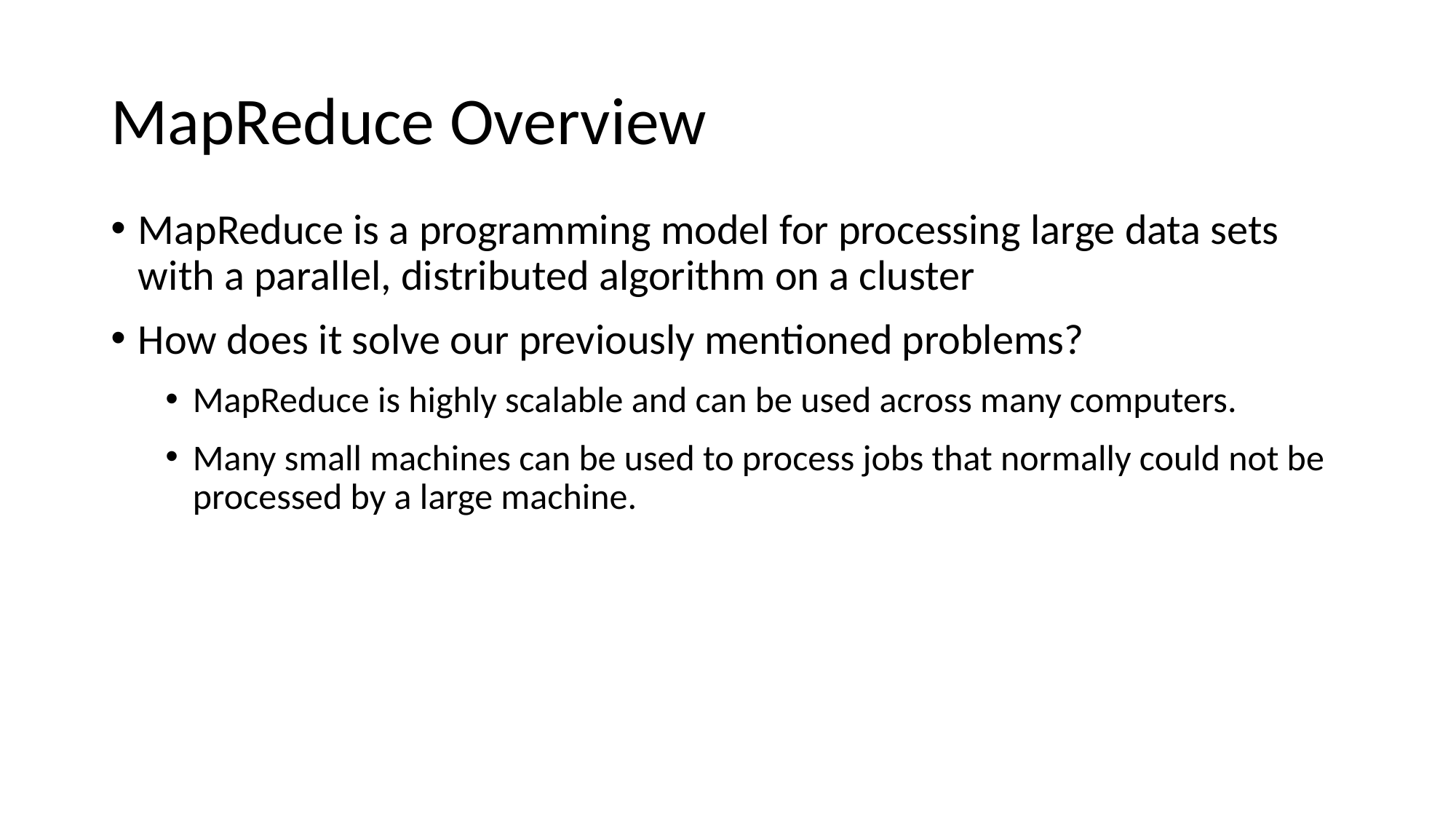

# MapReduce Overview
MapReduce is a programming model for processing large data sets with a parallel, distributed algorithm on a cluster
How does it solve our previously mentioned problems?
MapReduce is highly scalable and can be used across many computers.
Many small machines can be used to process jobs that normally could not be processed by a large machine.